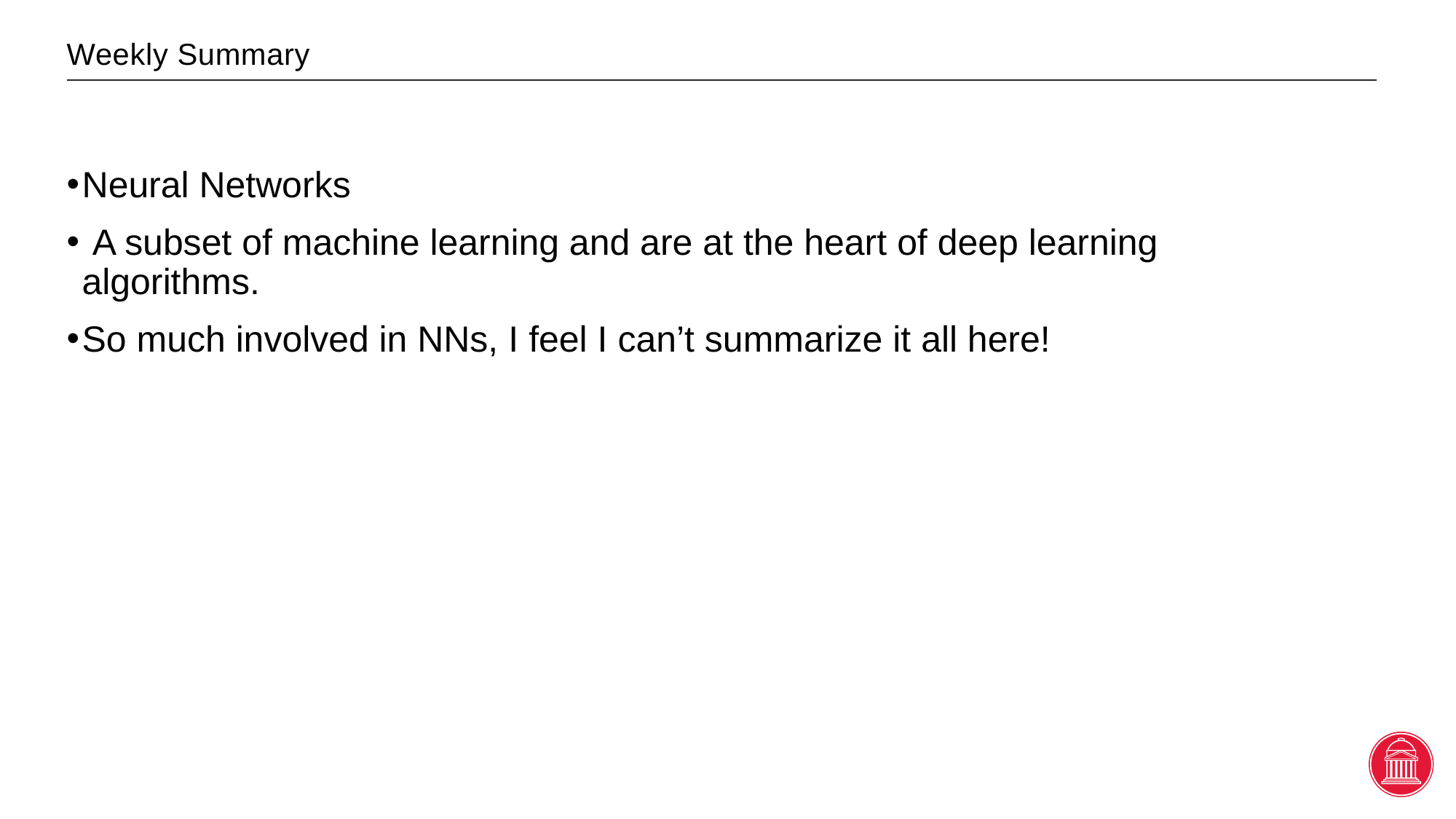

# Weekly Summary
Neural Networks
 A subset of machine learning and are at the heart of deep learning algorithms.
So much involved in NNs, I feel I can’t summarize it all here!